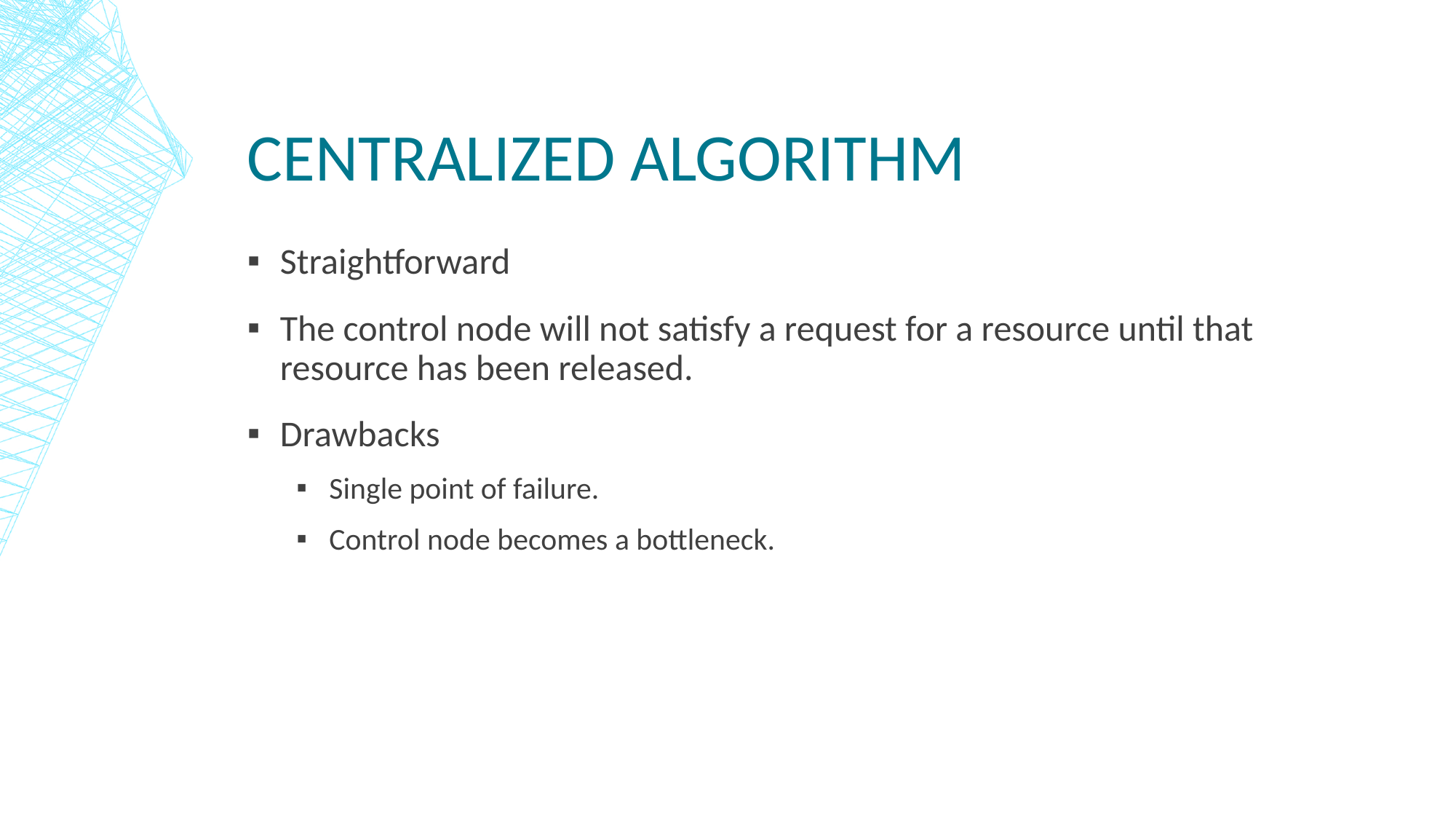

# Centralized algorithm
Straightforward
The control node will not satisfy a request for a resource until that resource has been released.
Drawbacks
Single point of failure.
Control node becomes a bottleneck.